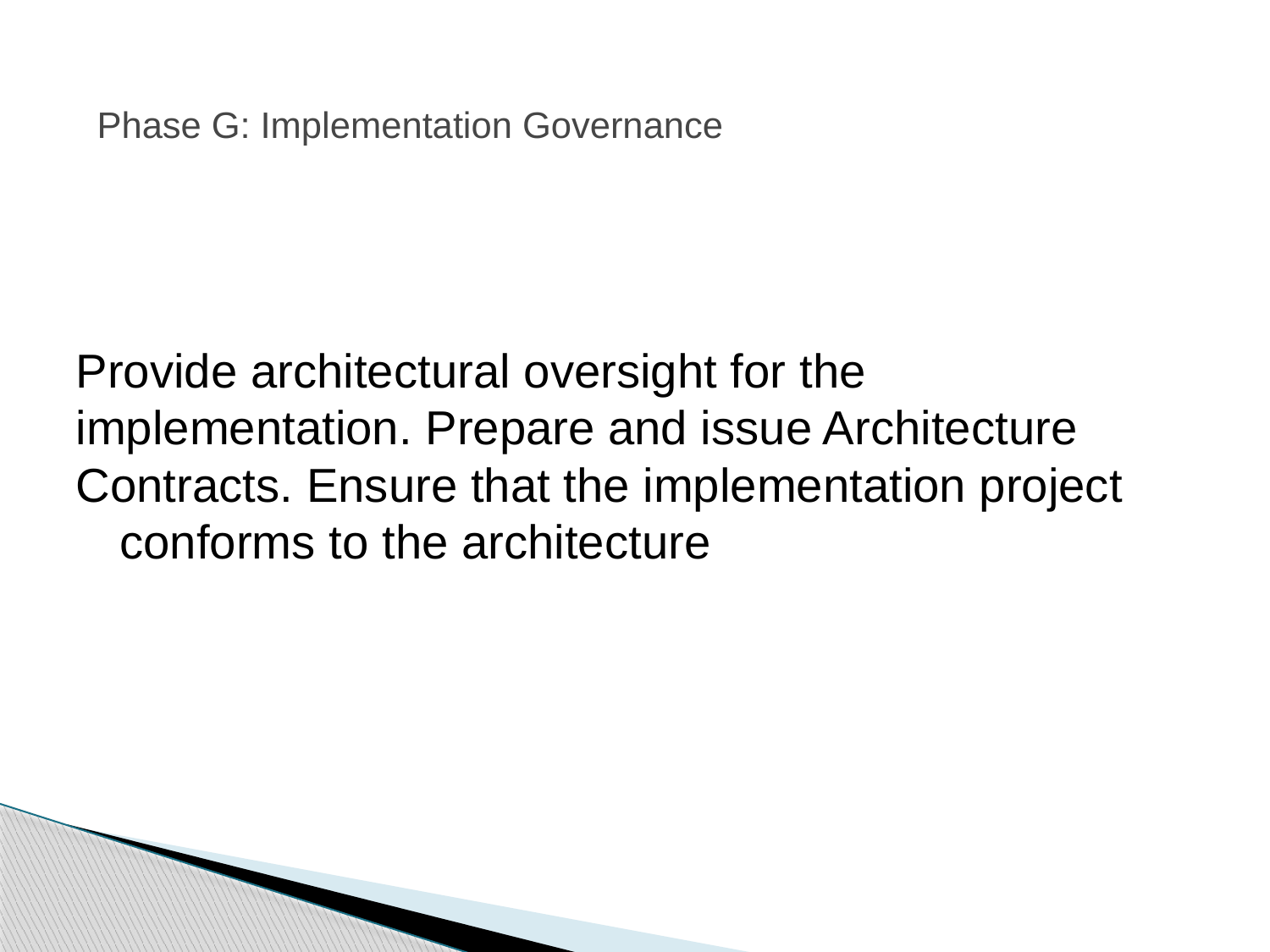

# Phase G: Implementation Governance

Provide architectural oversight for the implementation. Prepare and issue Architecture Contracts. Ensure that the implementation project conforms to the architecture